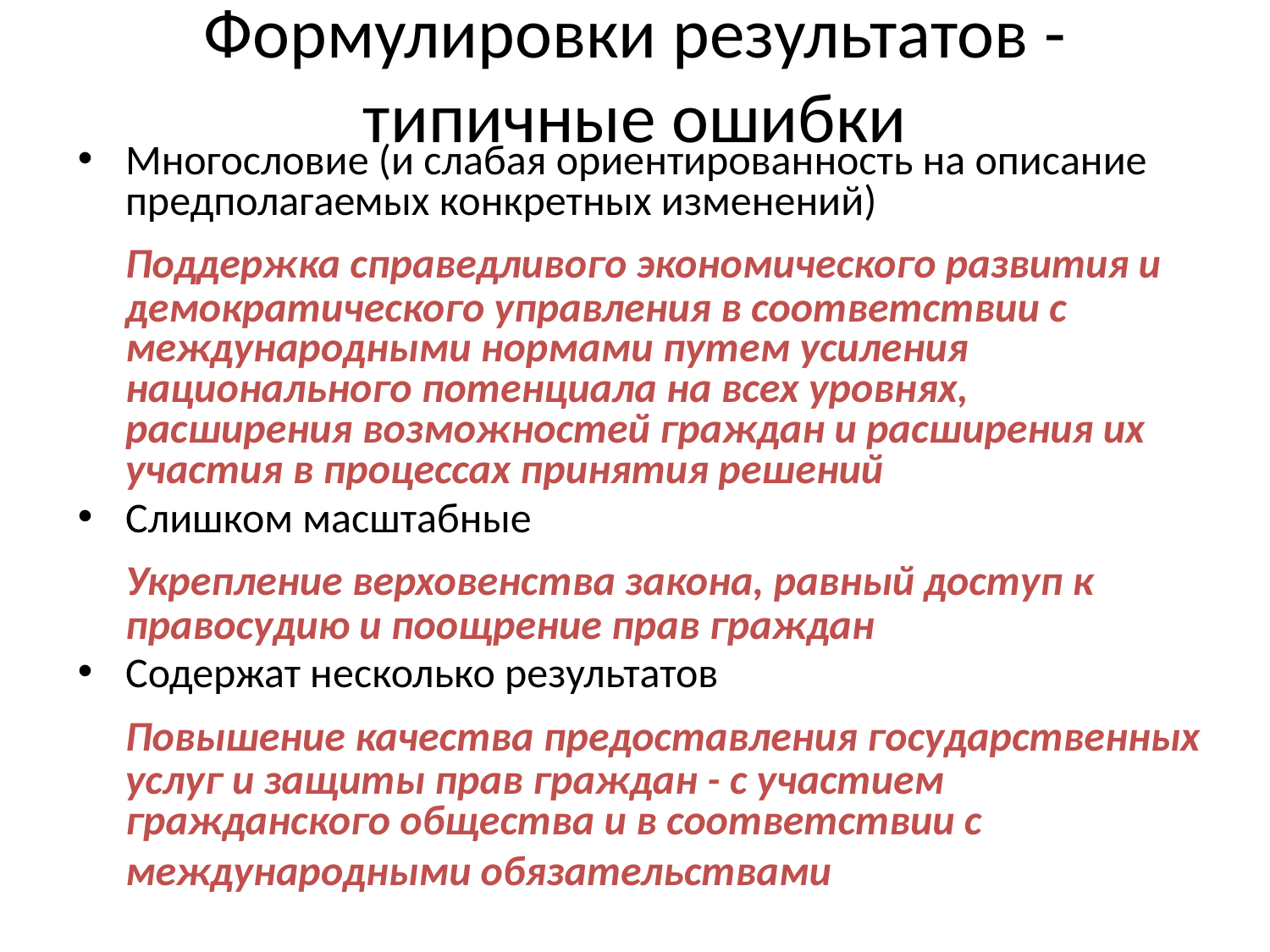

# Формулировки результатов - типичные ошибки
Многословие (и слабая ориентированность на описание предполагаемых конкретных изменений)
	Поддержка справедливого экономического развития и демократического управления в соответствии с международными нормами путем усиления национального потенциала на всех уровнях, расширения возможностей граждан и расширения их участия в процессах принятия решений
Слишком масштабные
	Укрепление верховенства закона, равный доступ к правосудию и поощрение прав граждан
Содержат несколько результатов
	Повышение качества предоставления государственных услуг и защиты прав граждан - с участием гражданского общества и в соответствии с международными обязательствами